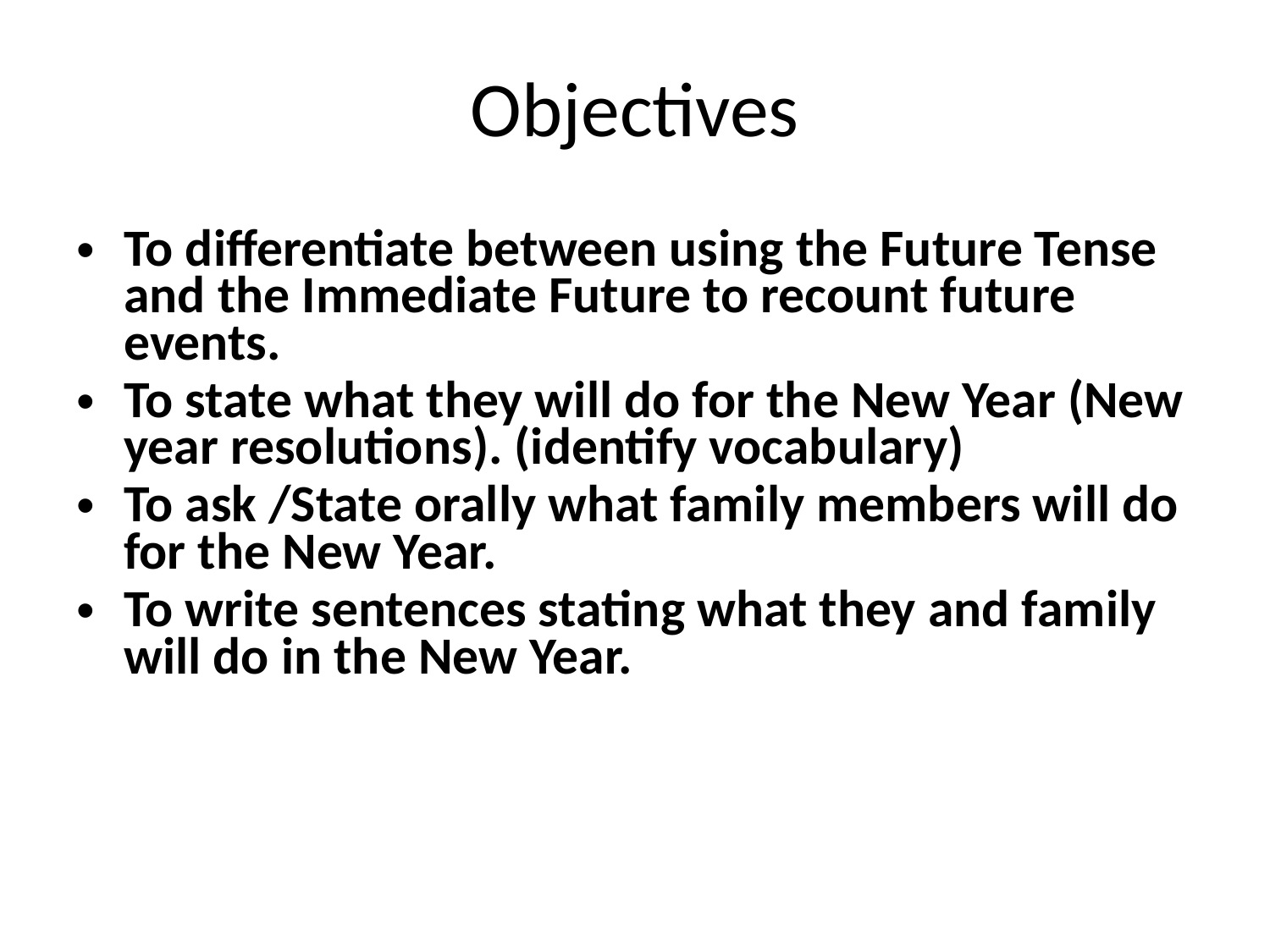

# Objectives
To differentiate between using the Future Tense and the Immediate Future to recount future events.
To state what they will do for the New Year (New year resolutions). (identify vocabulary)
To ask /State orally what family members will do for the New Year.
To write sentences stating what they and family will do in the New Year.